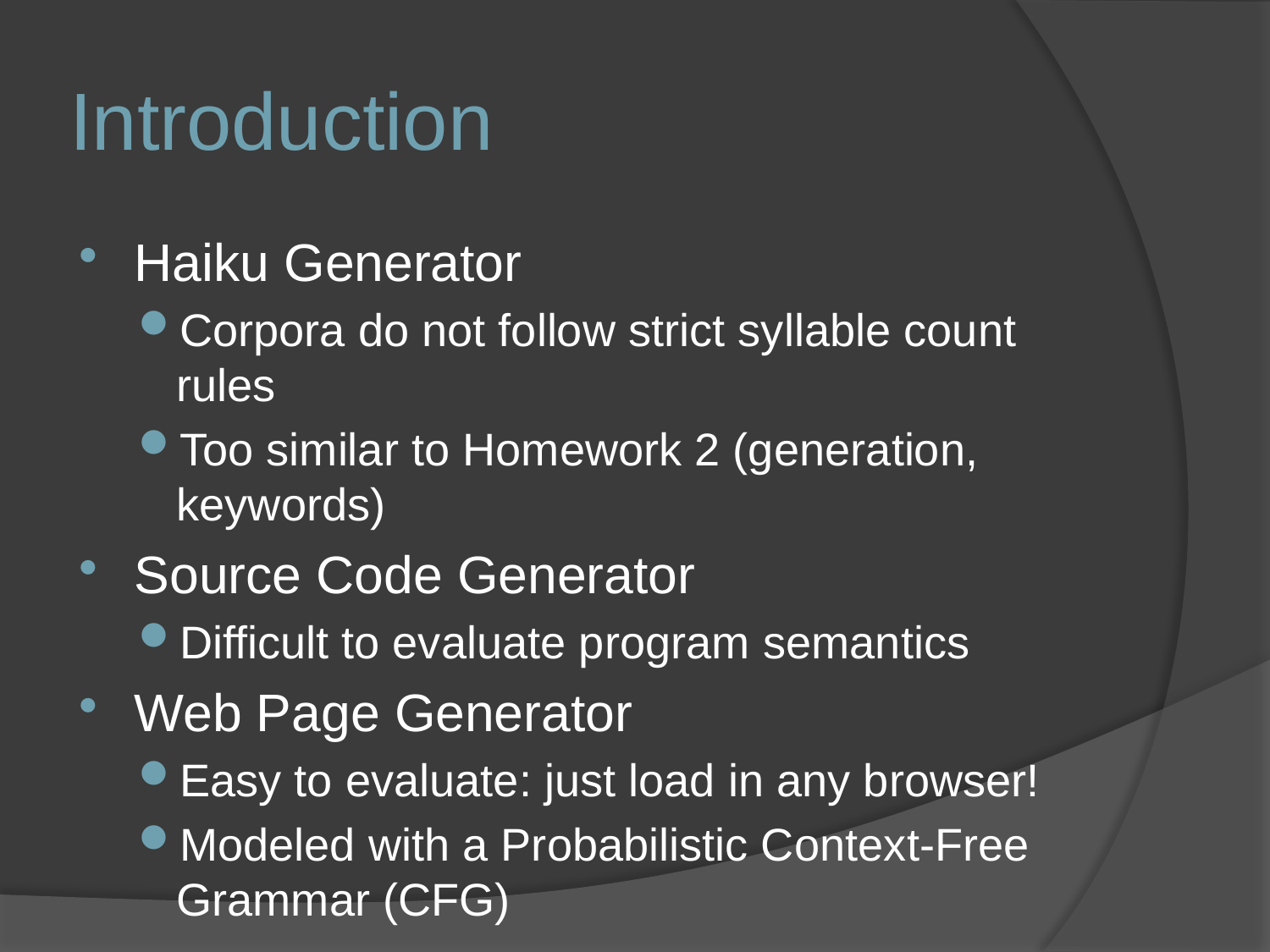

# Introduction
Haiku Generator
Corpora do not follow strict syllable count rules
Too similar to Homework 2 (generation, keywords)
Source Code Generator
Difficult to evaluate program semantics
Web Page Generator
Easy to evaluate: just load in any browser!
Modeled with a Probabilistic Context-Free Grammar (CFG)